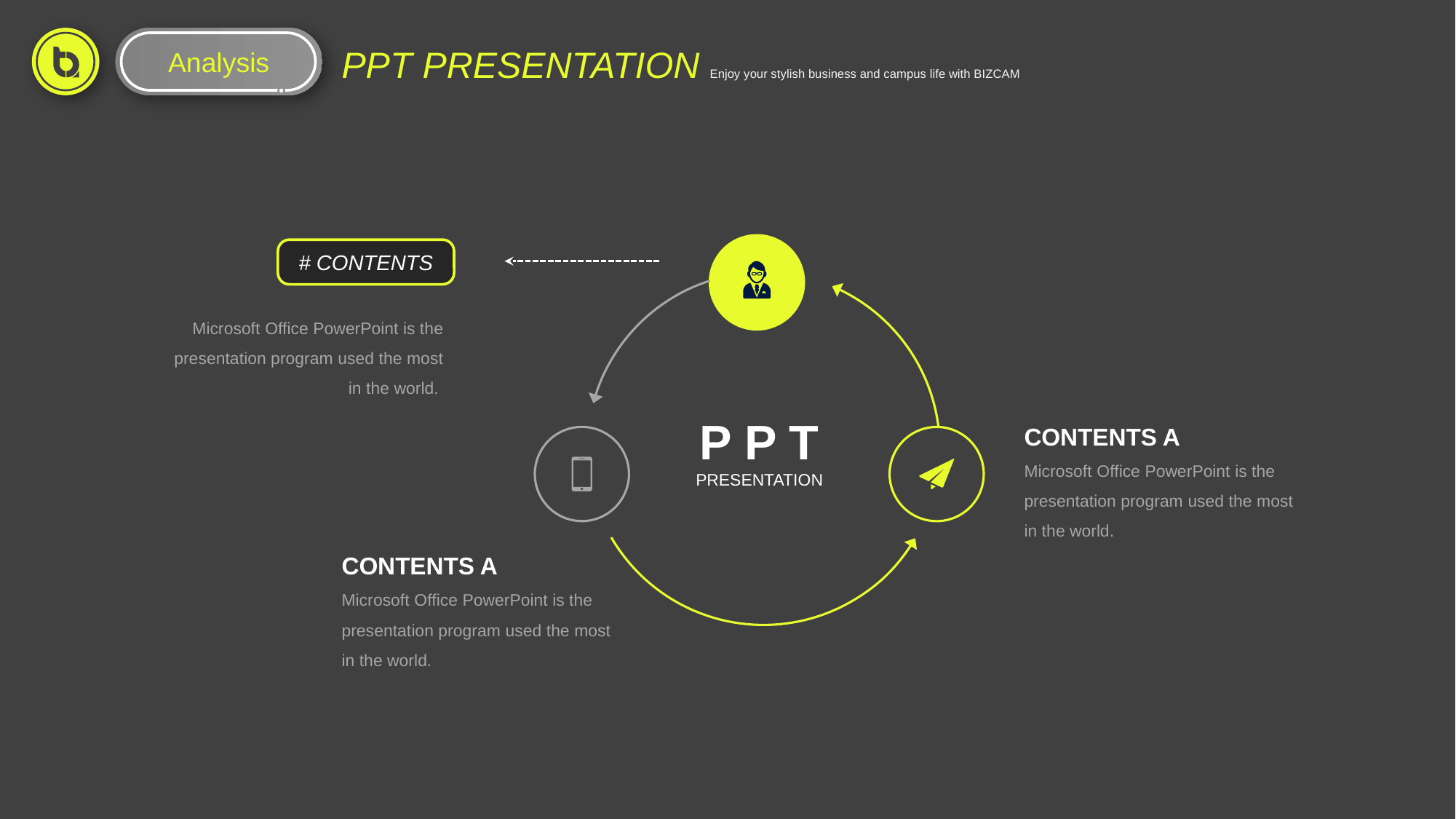

Analysis

PPT PRESENTATION Enjoy your stylish business and campus life with BIZCAM

# CONTENTS

Microsoft Office PowerPoint is the presentation program used the most in the world.
CONTENTS A
Microsoft Office PowerPoint is the presentation program used the most in the world.
P P T
PRESENTATION

CONTENTS A
Microsoft Office PowerPoint is the presentation program used the most in the world.